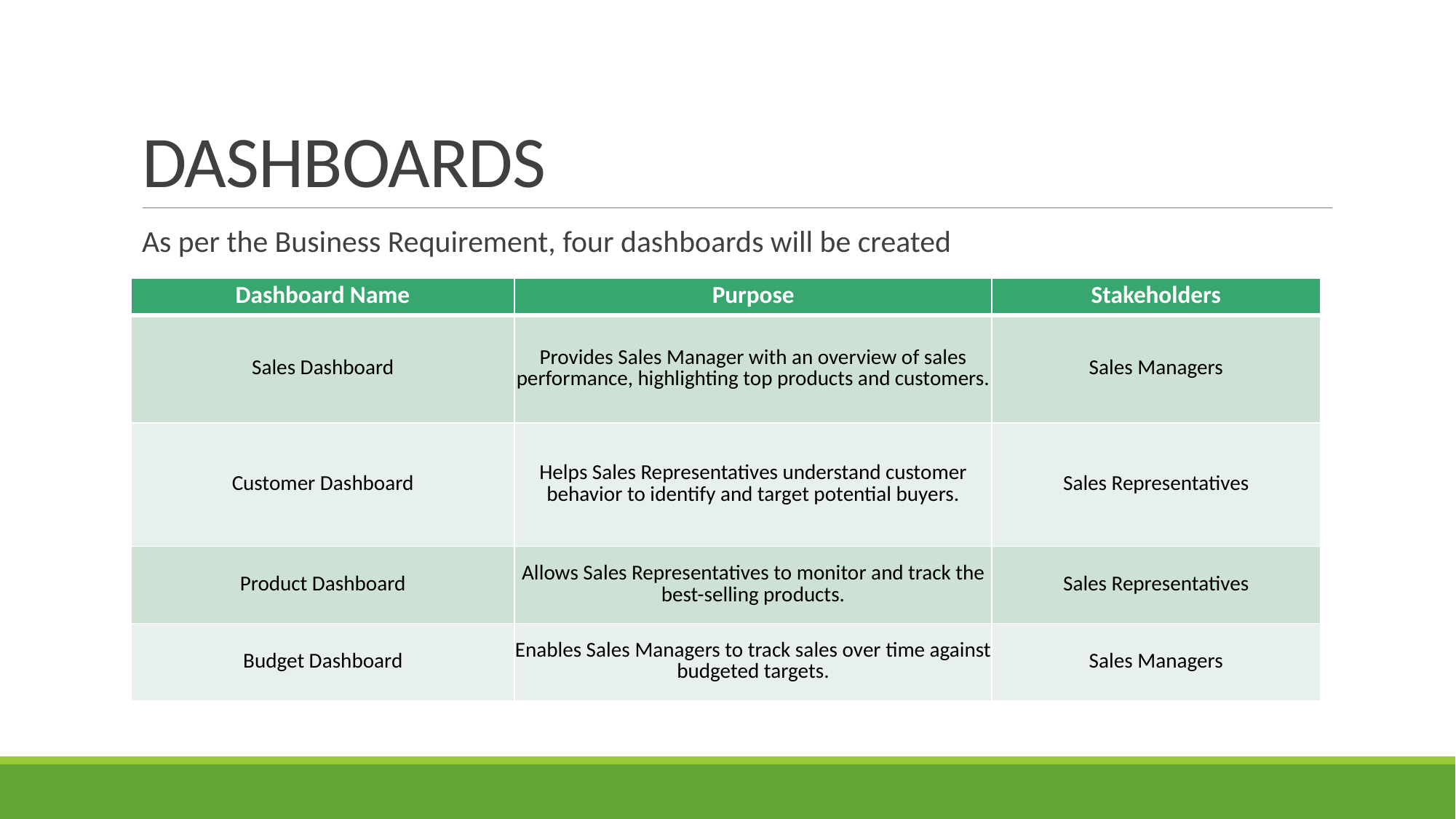

# DASHBOARDS
As per the Business Requirement, four dashboards will be created

| Dashboard Name | Purpose | Stakeholders |
| --- | --- | --- |
| Sales Dashboard | Provides Sales Manager with an overview of sales performance, highlighting top products and customers. | Sales Managers |
| Customer Dashboard | Helps Sales Representatives understand customer behavior to identify and target potential buyers. | Sales Representatives |
| Product Dashboard | Allows Sales Representatives to monitor and track the best-selling products. | Sales Representatives |
| Budget Dashboard | Enables Sales Managers to track sales over time against budgeted targets. | Sales Managers |